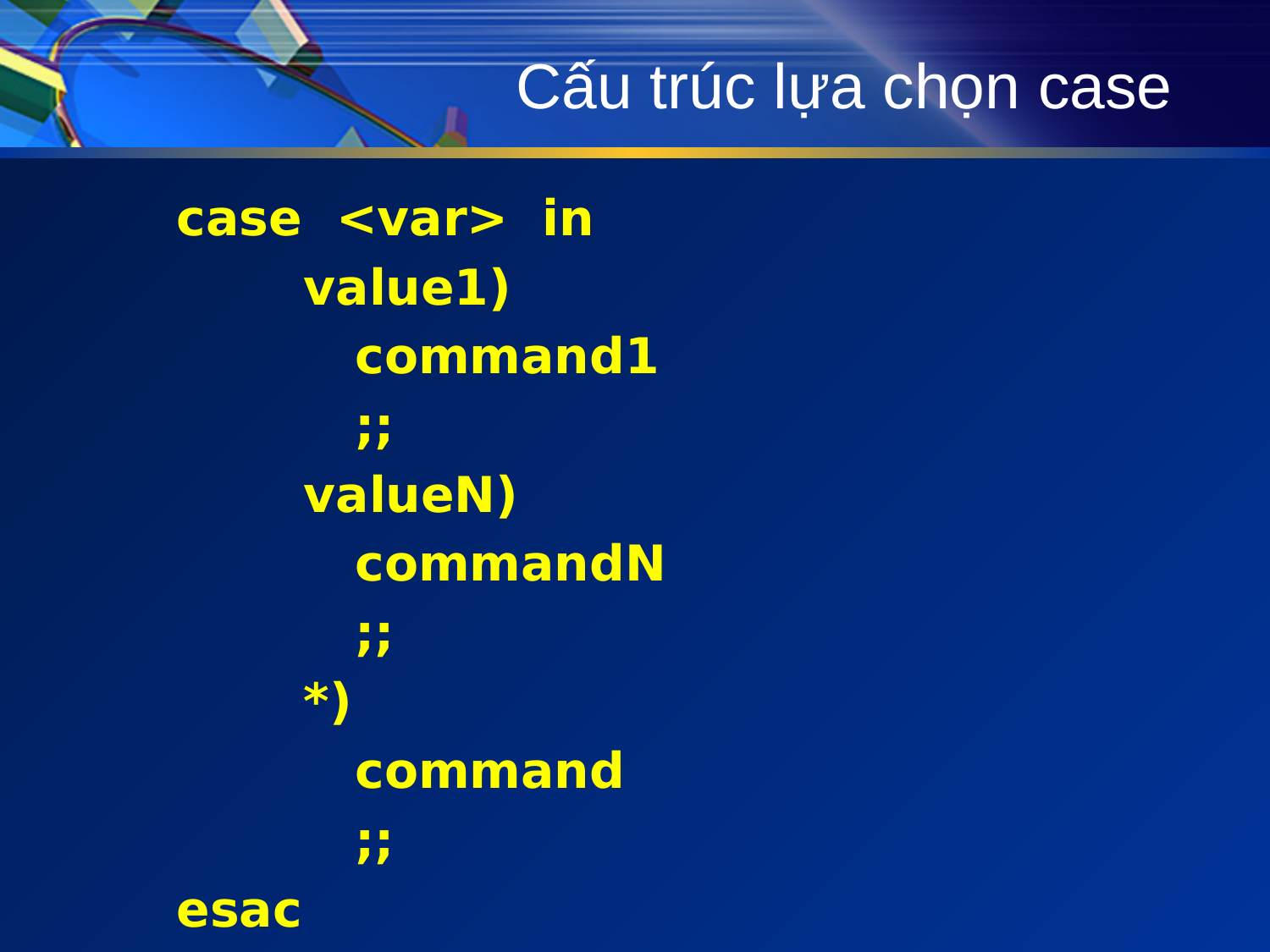

# Cấu trúc lựa chọn case
	case  <var>  in
		value1)
		   command1
		   ;;
		valueN)
		   commandN
		   ;;
		*)
		   command
		   ;;
	esac